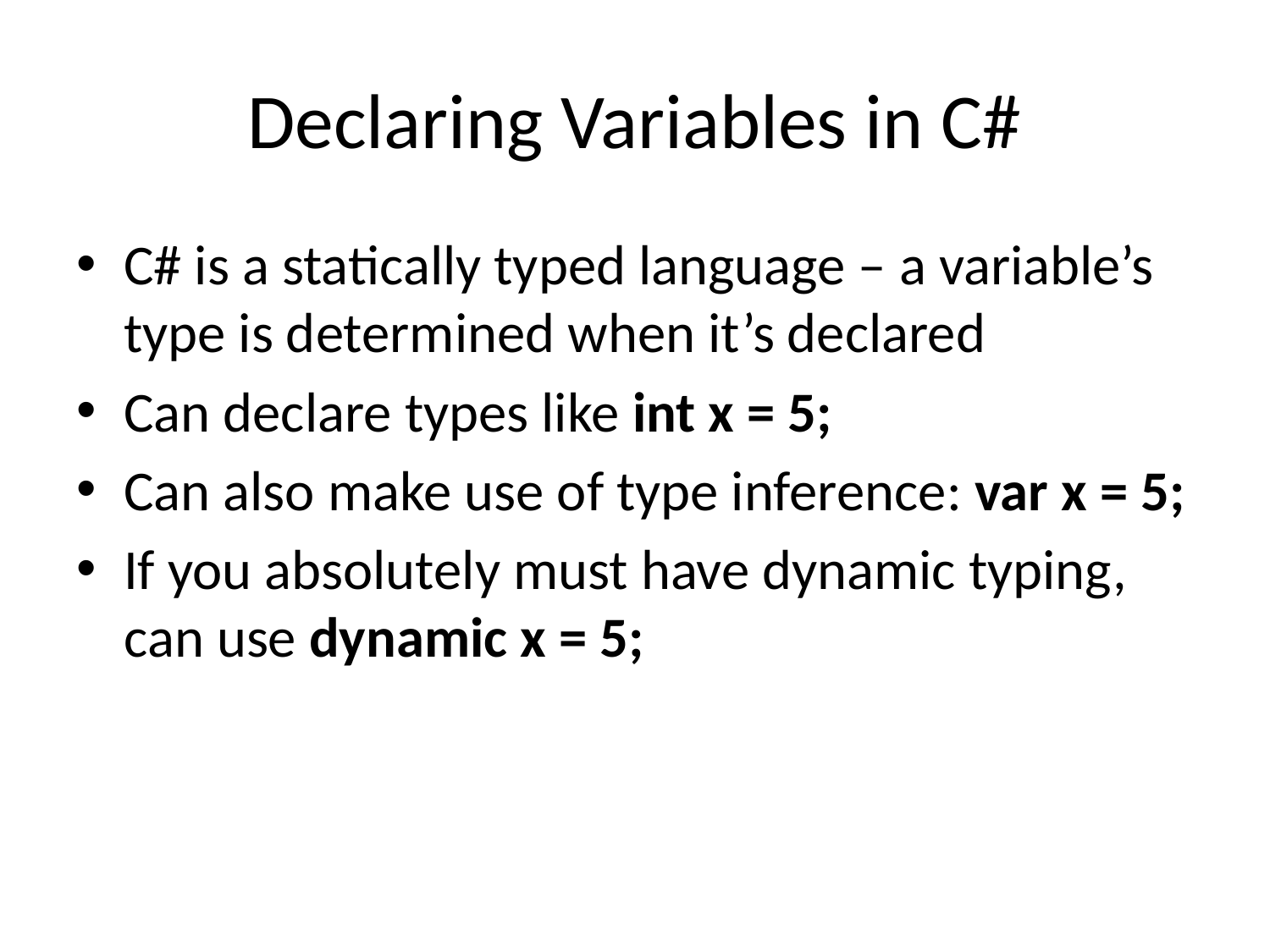

# Declaring Variables in C#
C# is a statically typed language – a variable’s type is determined when it’s declared
Can declare types like int x = 5;
Can also make use of type inference: var x = 5;
If you absolutely must have dynamic typing, can use dynamic x = 5;